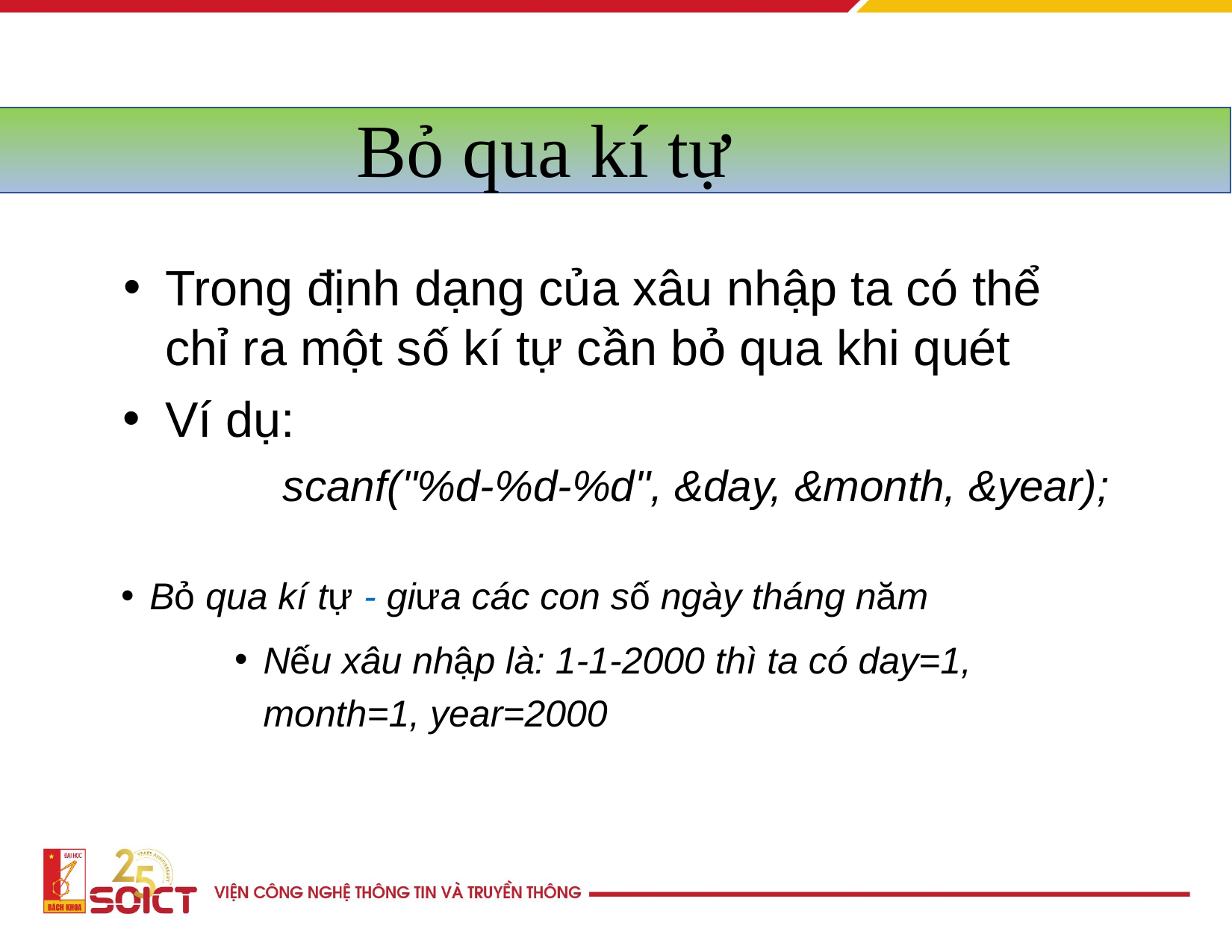

# Bỏ qua kí tự

Trong định dạng của xâu nhập ta có thể  chỉ ra một số kí tự cần bỏ qua khi quét
Ví dụ:
scanf("%d-%d-%d", &day, &month, &year);

Bỏ qua kí tự - giưa các con số ngày tháng năm
Nếu xâu nhập là: 1-1-2000 thì ta có day=1,  month=1, year=2000